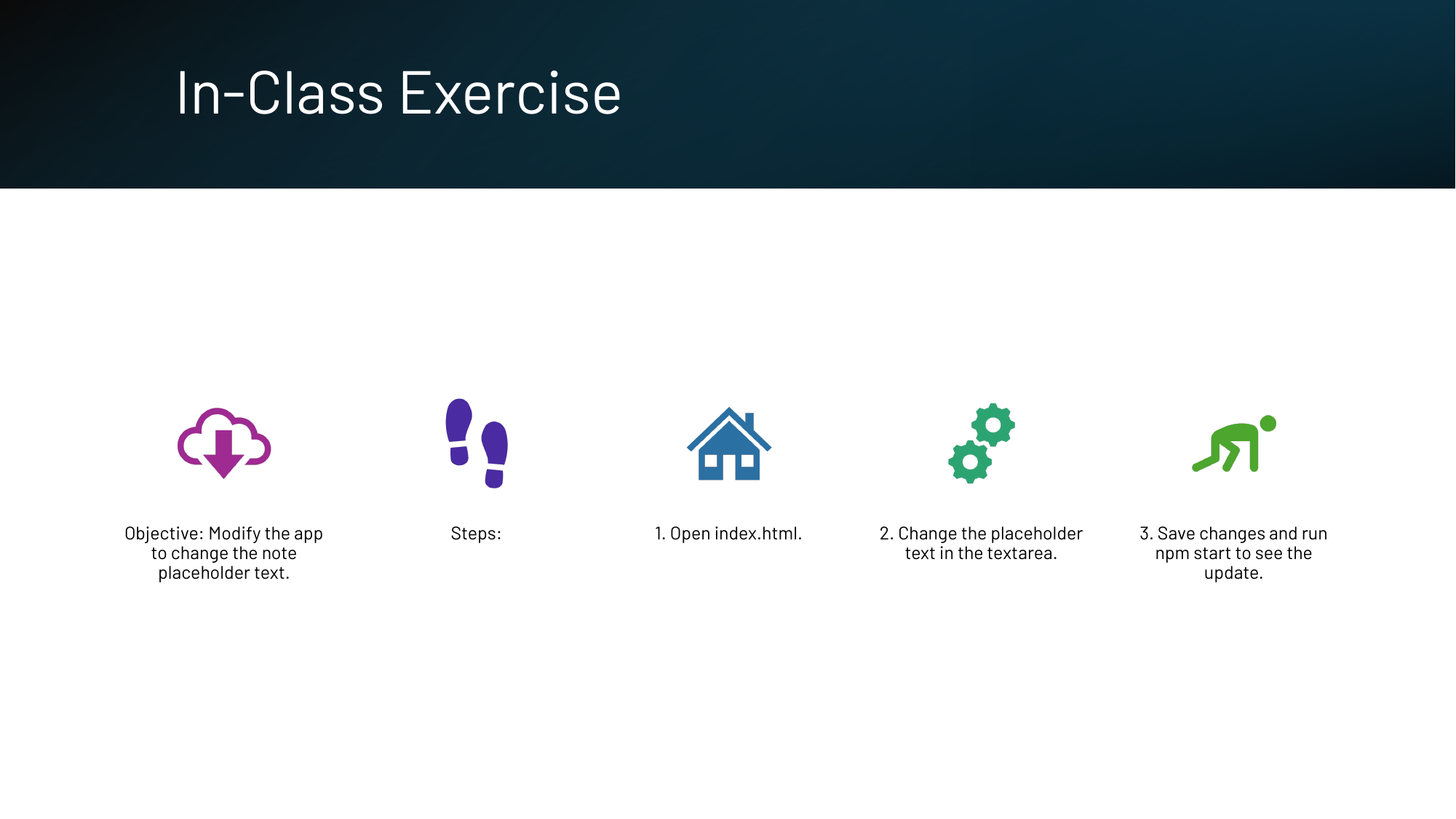

# In-Class Exercise
Objective: Modify the app to change the note placeholder text.
Steps:
1. Open index.html.
2. Change the placeholder text in the textarea.
3. Save changes and run npm start to see the update.